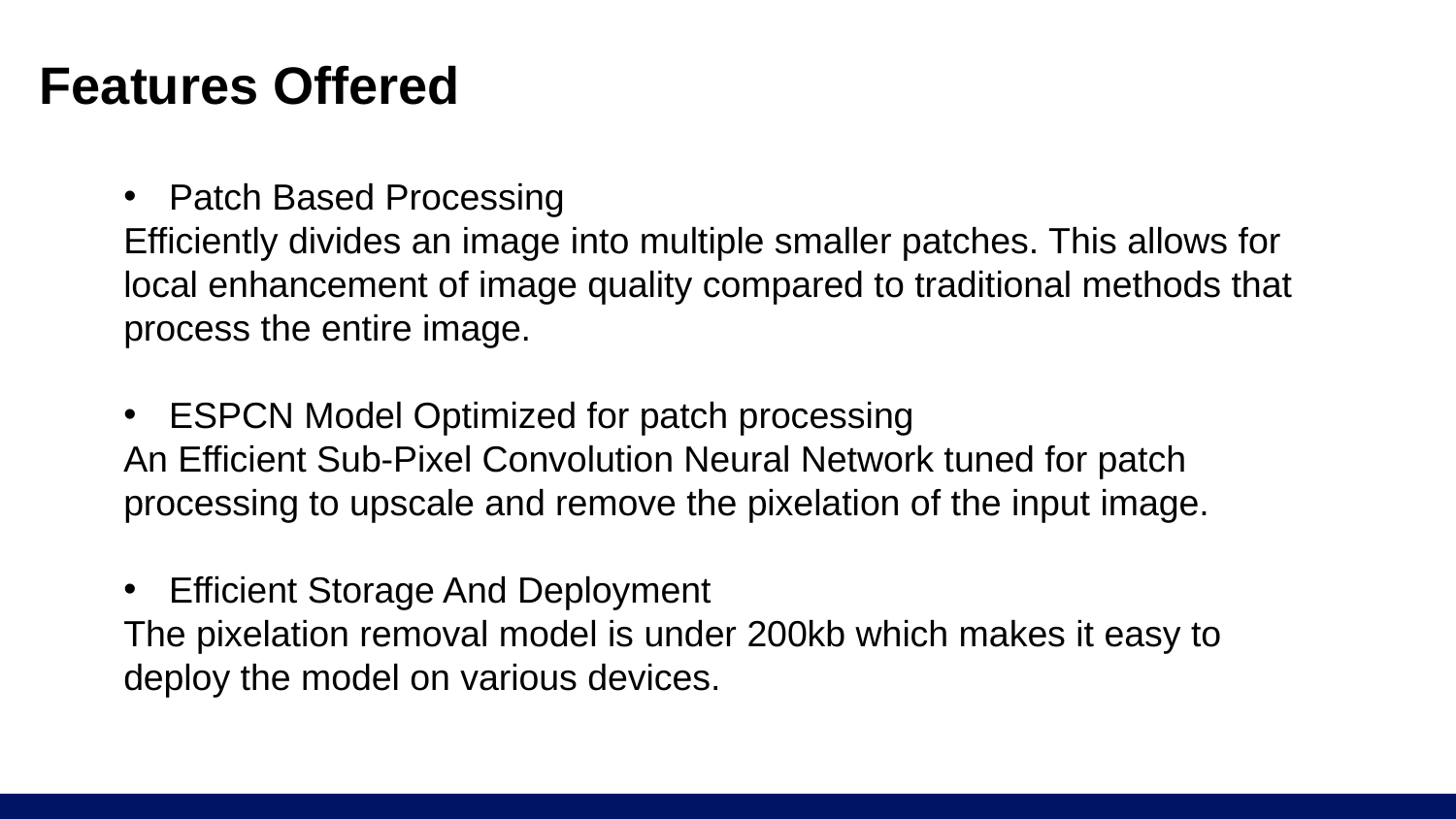

# Features Offered
Patch Based Processing
Efficiently divides an image into multiple smaller patches. This allows for local enhancement of image quality compared to traditional methods that process the entire image.

ESPCN Model Optimized for patch processing
An Efficient Sub-Pixel Convolution Neural Network tuned for patch processing to upscale and remove the pixelation of the input image.

Efficient Storage And Deployment
The pixelation removal model is under 200kb which makes it easy to deploy the model on various devices.